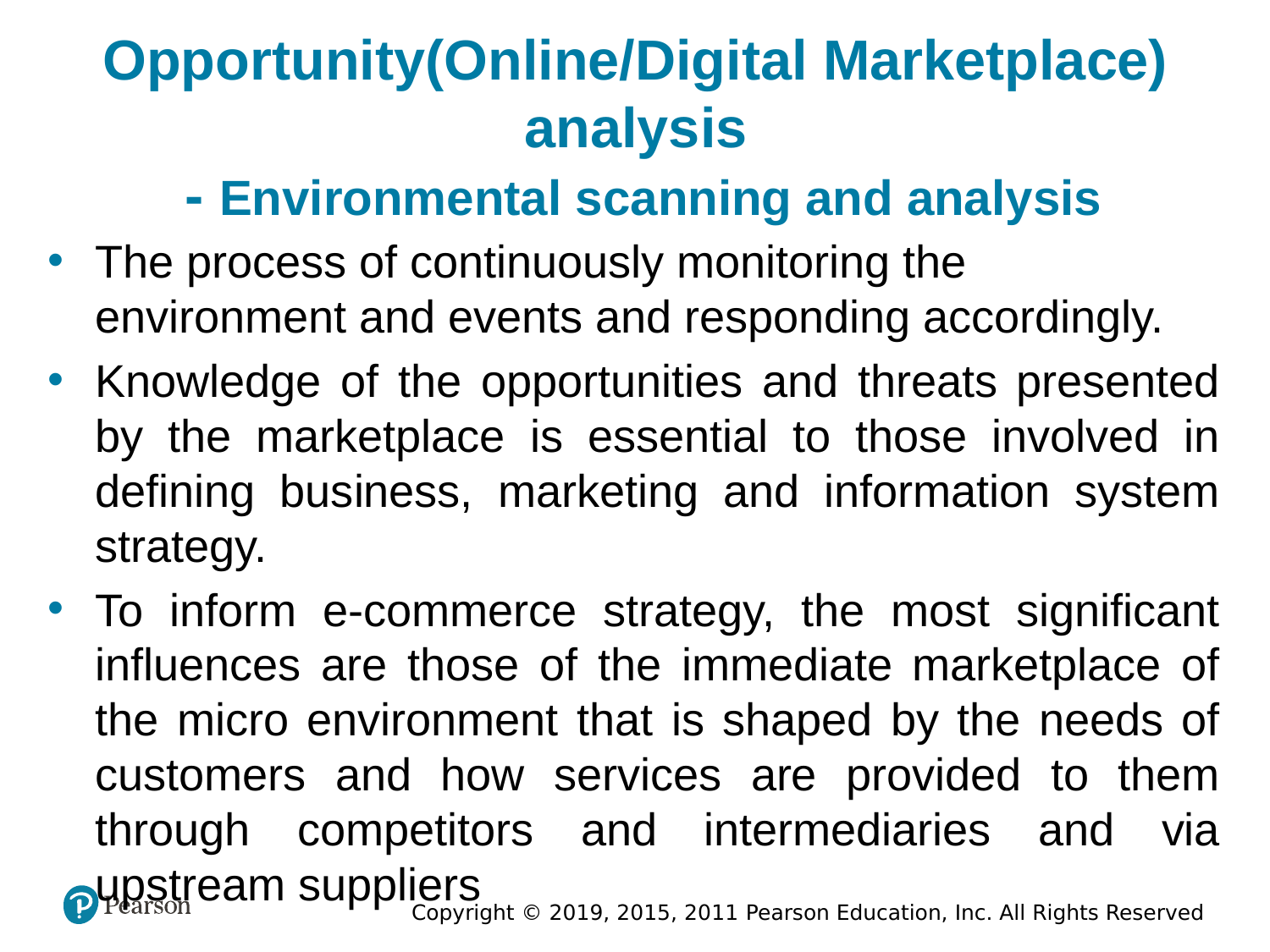

Opportunity(Online/Digital Marketplace) analysis
 - Environmental scanning and analysis
The process of continuously monitoring the environment and events and responding accordingly.
Knowledge of the opportunities and threats presented by the marketplace is essential to those involved in defining business, marketing and information system strategy.
To inform e-commerce strategy, the most significant influences are those of the immediate marketplace of the micro environment that is shaped by the needs of customers and how services are provided to them through competitors and intermediaries and via upstream suppliers